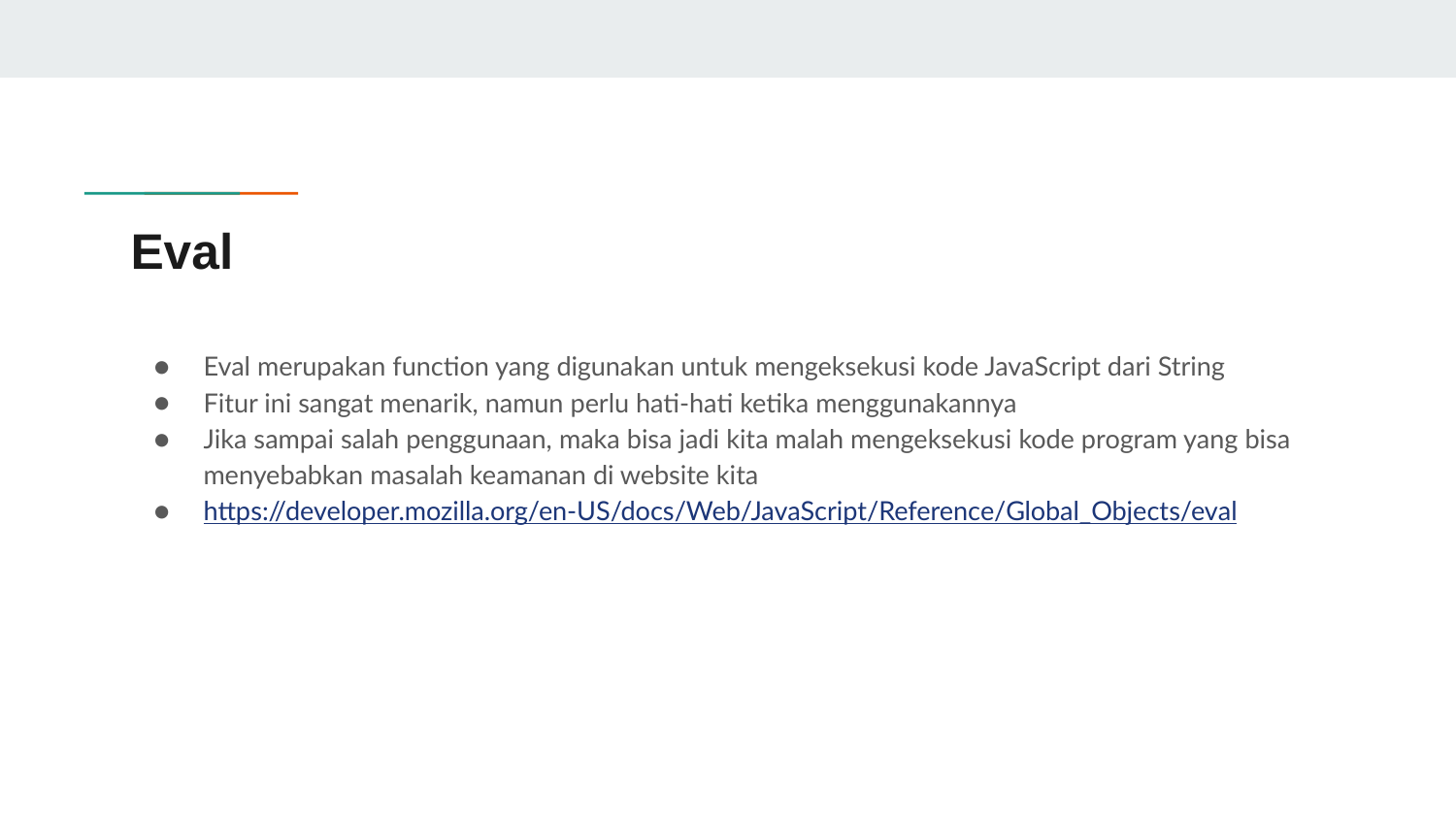

# Eval
Eval merupakan function yang digunakan untuk mengeksekusi kode JavaScript dari String
Fitur ini sangat menarik, namun perlu hati-hati ketika menggunakannya
Jika sampai salah penggunaan, maka bisa jadi kita malah mengeksekusi kode program yang bisa menyebabkan masalah keamanan di website kita
https://developer.mozilla.org/en-US/docs/Web/JavaScript/Reference/Global_Objects/eval